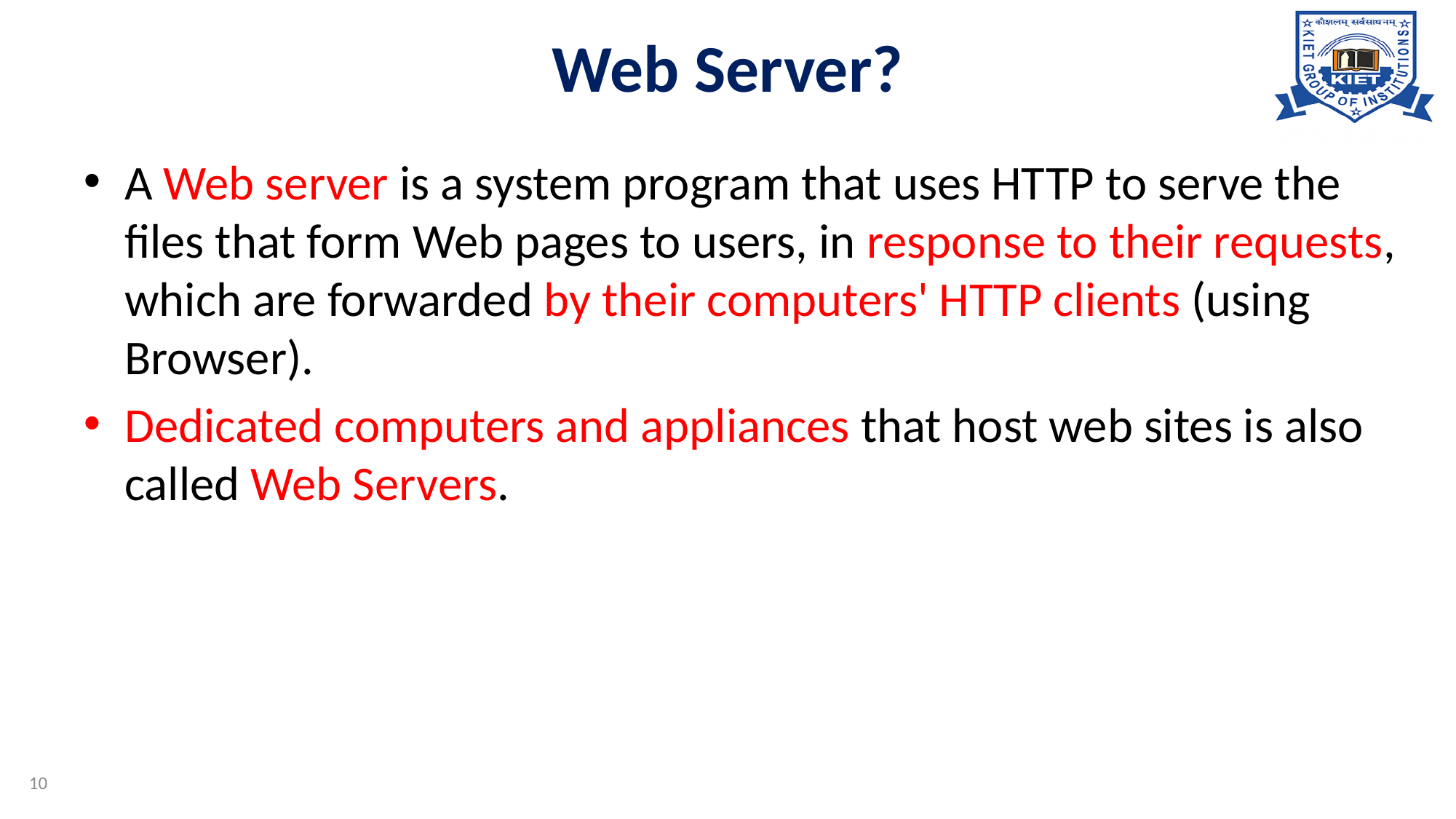

# Web Server?
A Web server is a system program that uses HTTP to serve the files that form Web pages to users, in response to their requests, which are forwarded by their computers' HTTP clients (using Browser).
Dedicated computers and appliances that host web sites is also called Web Servers.
10